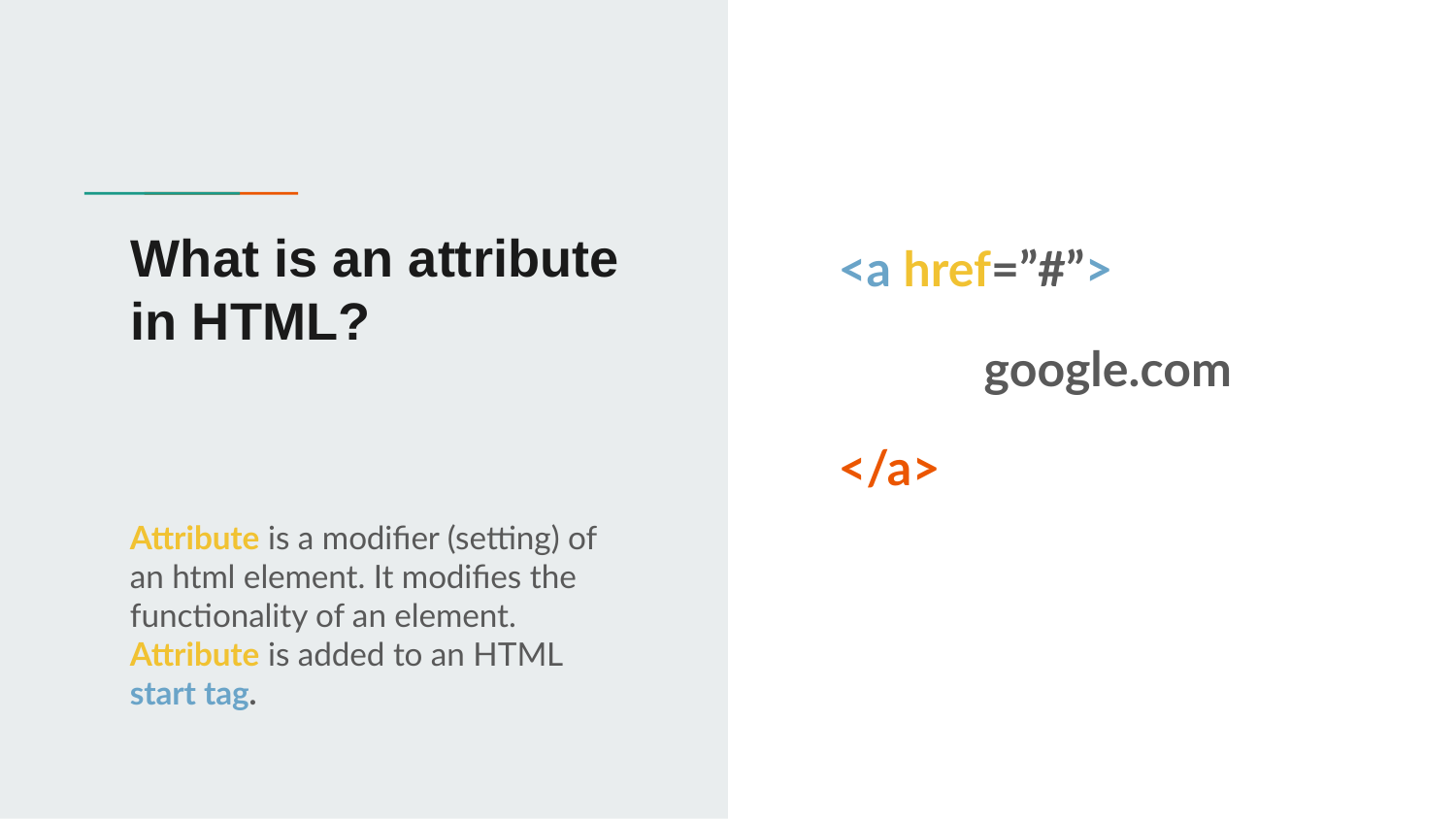

# What is an attribute in HTML?
<a href=”#”>
	google.com
</a>
Attribute is a modifier (setting) of an html element. It modifies the functionality of an element. Attribute is added to an HTML start tag.